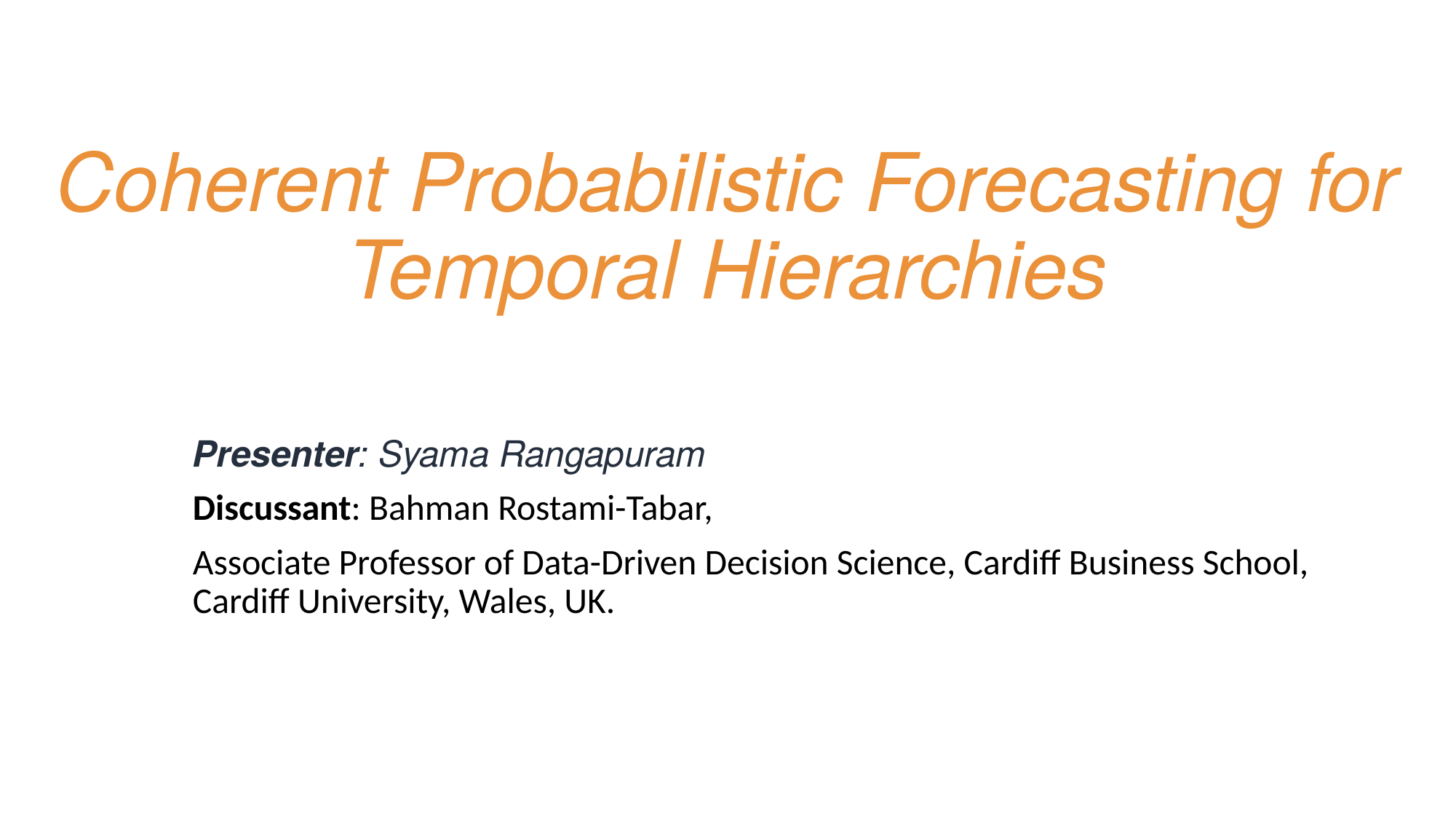

# Coherent Probabilistic Forecasting for Temporal Hierarchies
Presenter: Syama Rangapuram
Discussant: Bahman Rostami-Tabar,
Associate Professor of Data-Driven Decision Science, Cardiff Business School, Cardiff University, Wales, UK.